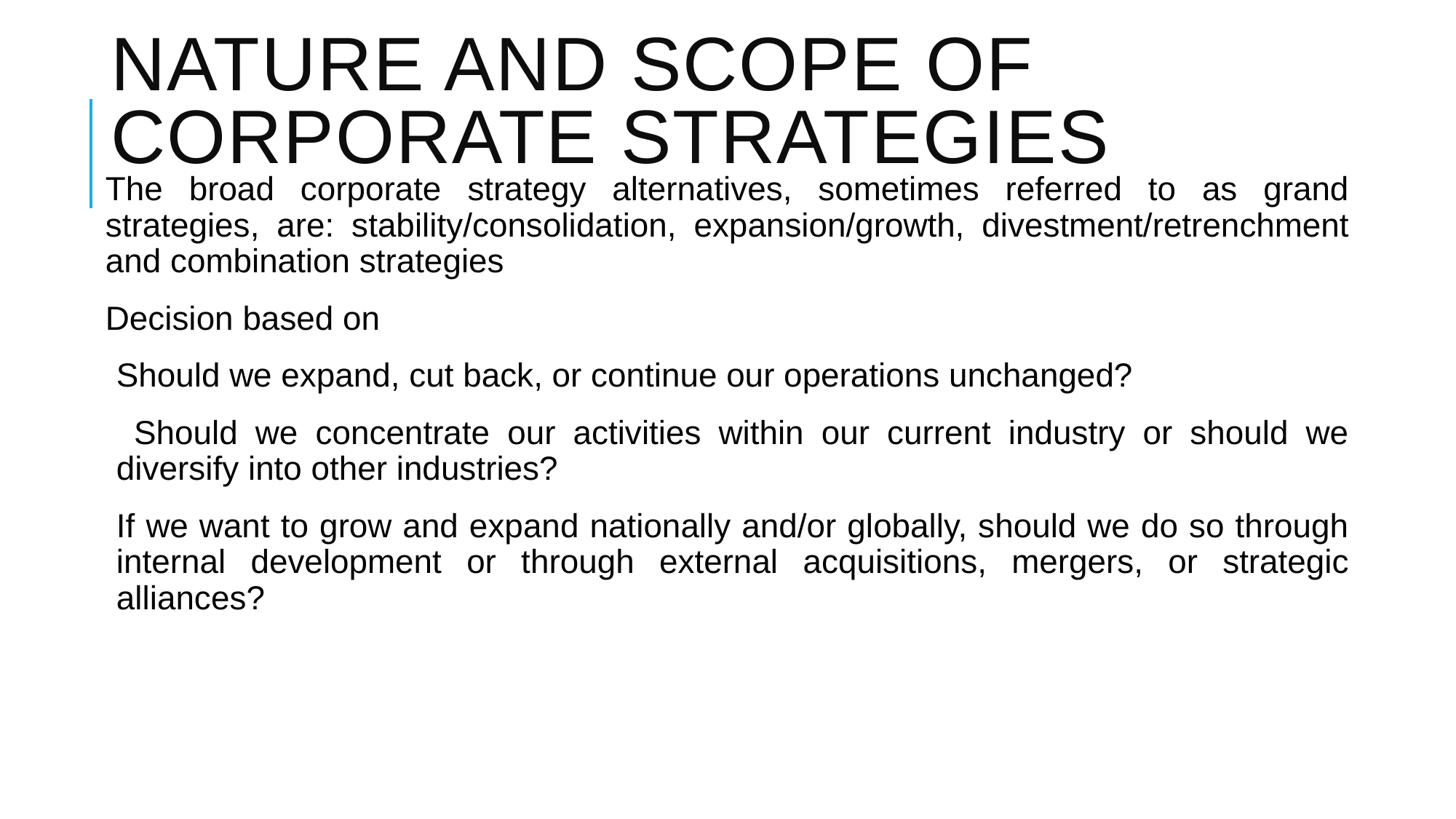

# Nature and Scope of Corporate Strategies
The broad corporate strategy alternatives, sometimes referred to as grand strategies, are: stability/consolidation, expansion/growth, divestment/retrenchment and combination strategies
Decision based on
Should we expand, cut back, or continue our operations unchanged?
 Should we concentrate our activities within our current industry or should we diversify into other industries?
If we want to grow and expand nationally and/or globally, should we do so through internal development or through external acquisitions, mergers, or strategic alliances?